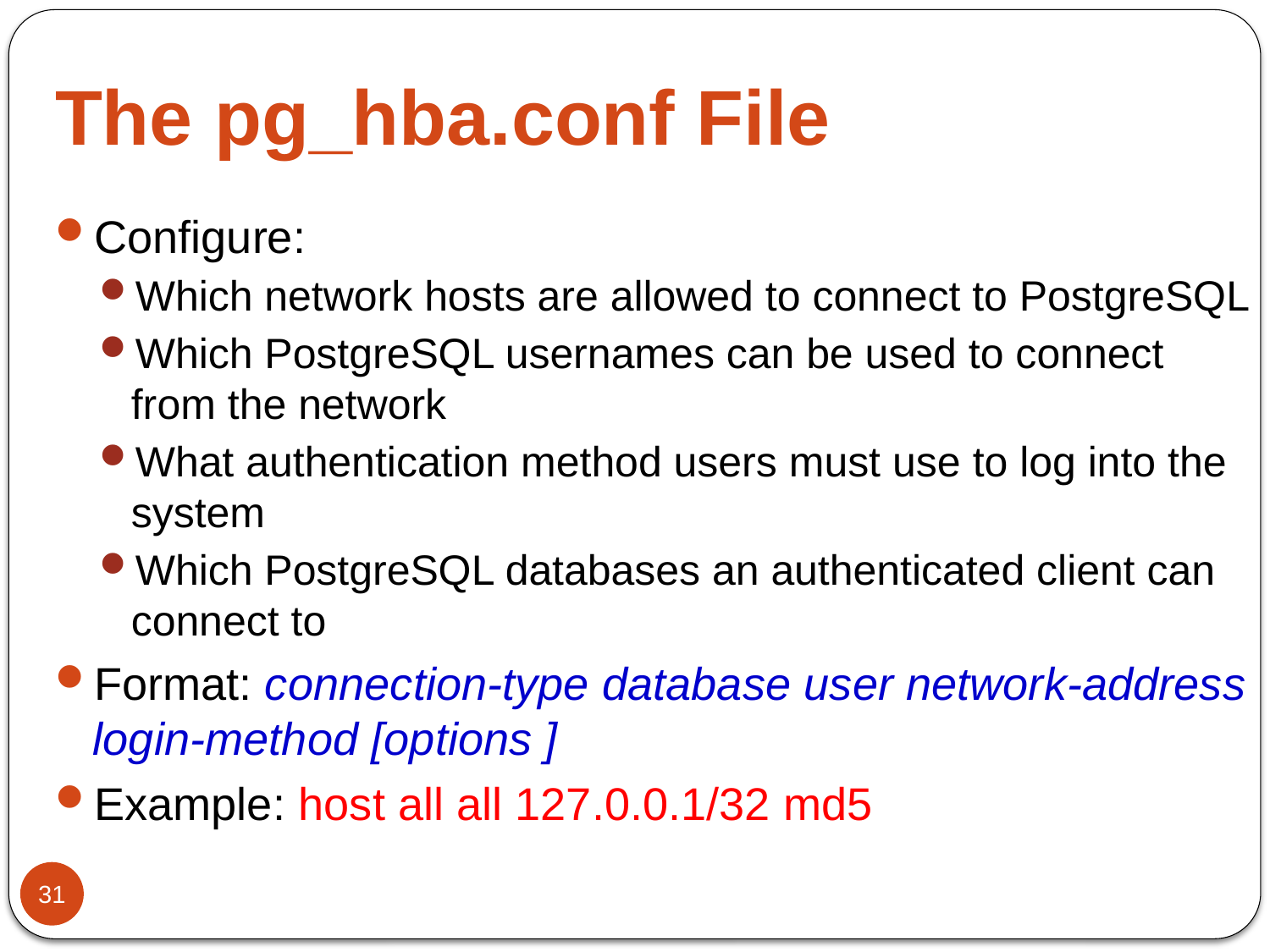

# The pg_hba.conf File
Configure:
Which network hosts are allowed to connect to PostgreSQL
Which PostgreSQL usernames can be used to connect from the network
What authentication method users must use to log into the system
Which PostgreSQL databases an authenticated client can connect to
Format: connection-type database user network-address login-method [options ]
Example: host all all 127.0.0.1/32 md5
31